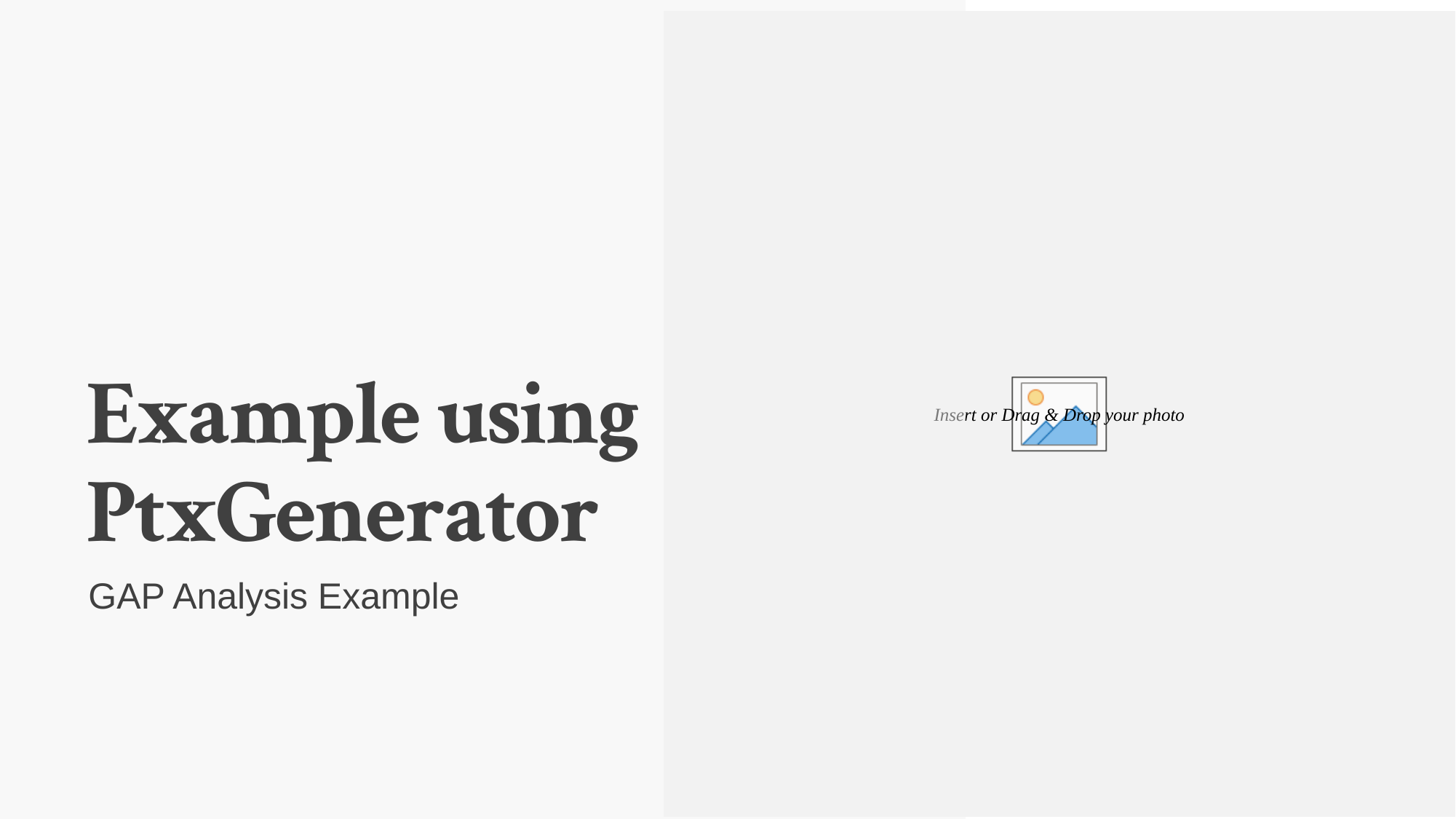

# Example using PtxGenerator

GAP Analysis Example